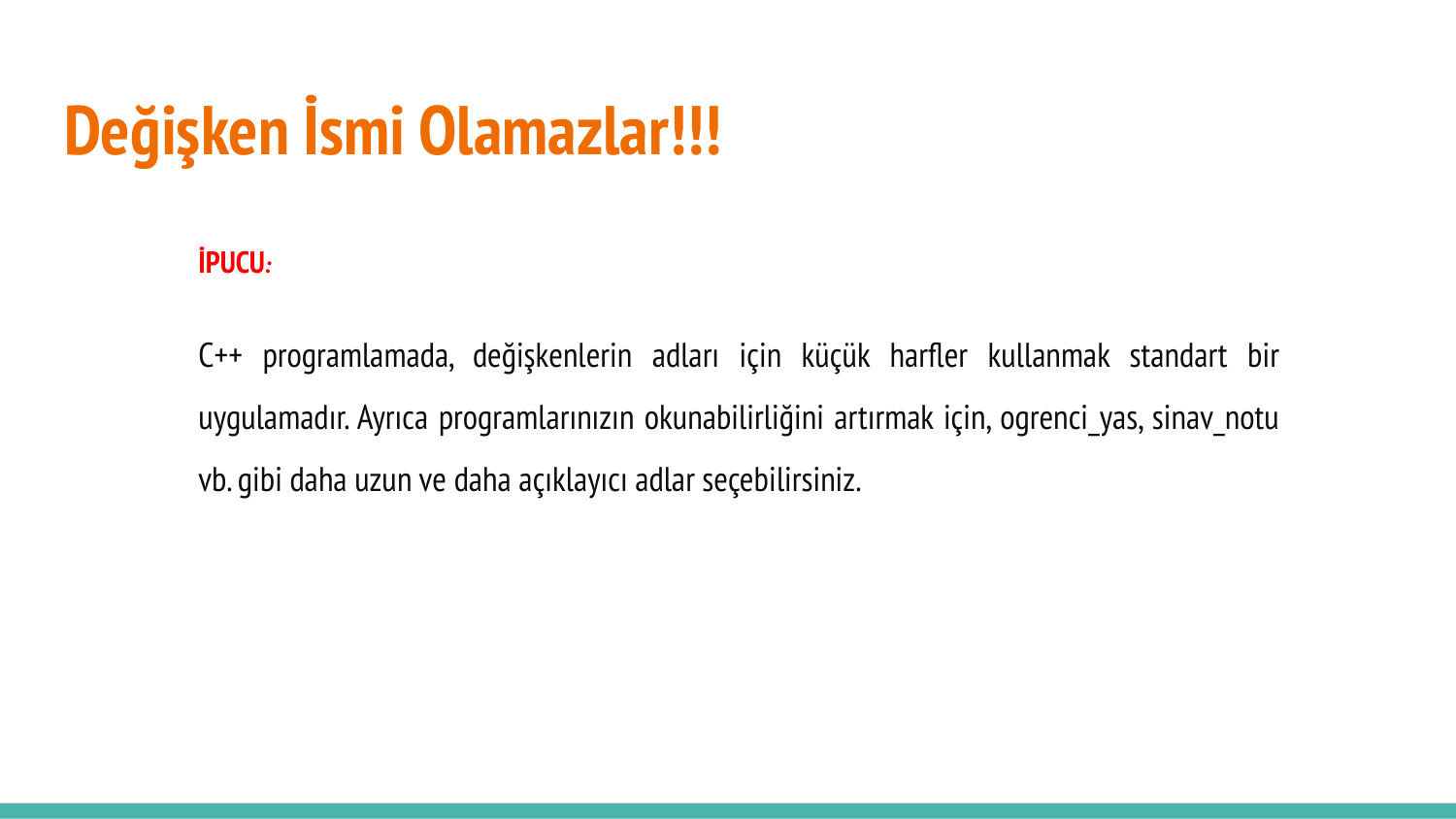

# Değişken İsmi Olamazlar!!!

İPUCU:

C++ programlamada, değişkenlerin adları için küçük harfler kullanmak standart bir uygulamadır. Ayrıca programlarınızın okunabilirliğini artırmak için, ogrenci_yas, sinav_notu vb. gibi daha uzun ve daha açıklayıcı adlar seçebilirsiniz.